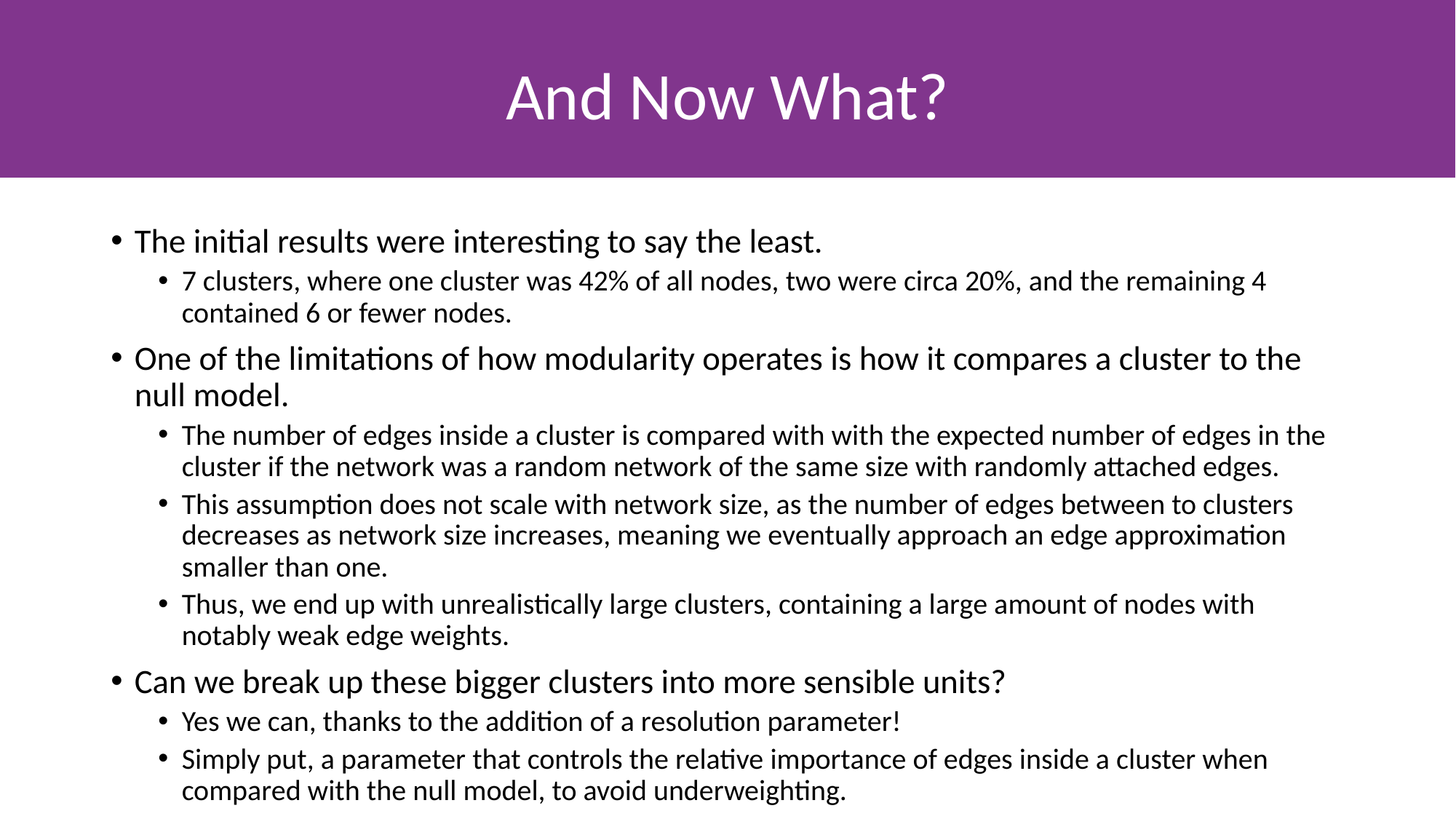

# And Now What?
The initial results were interesting to say the least.
7 clusters, where one cluster was 42% of all nodes, two were circa 20%, and the remaining 4 contained 6 or fewer nodes.
One of the limitations of how modularity operates is how it compares a cluster to the null model.
The number of edges inside a cluster is compared with with the expected number of edges in the cluster if the network was a random network of the same size with randomly attached edges.
This assumption does not scale with network size, as the number of edges between to clusters decreases as network size increases, meaning we eventually approach an edge approximation smaller than one.
Thus, we end up with unrealistically large clusters, containing a large amount of nodes with notably weak edge weights.
Can we break up these bigger clusters into more sensible units?
Yes we can, thanks to the addition of a resolution parameter!
Simply put, a parameter that controls the relative importance of edges inside a cluster when compared with the null model, to avoid underweighting.